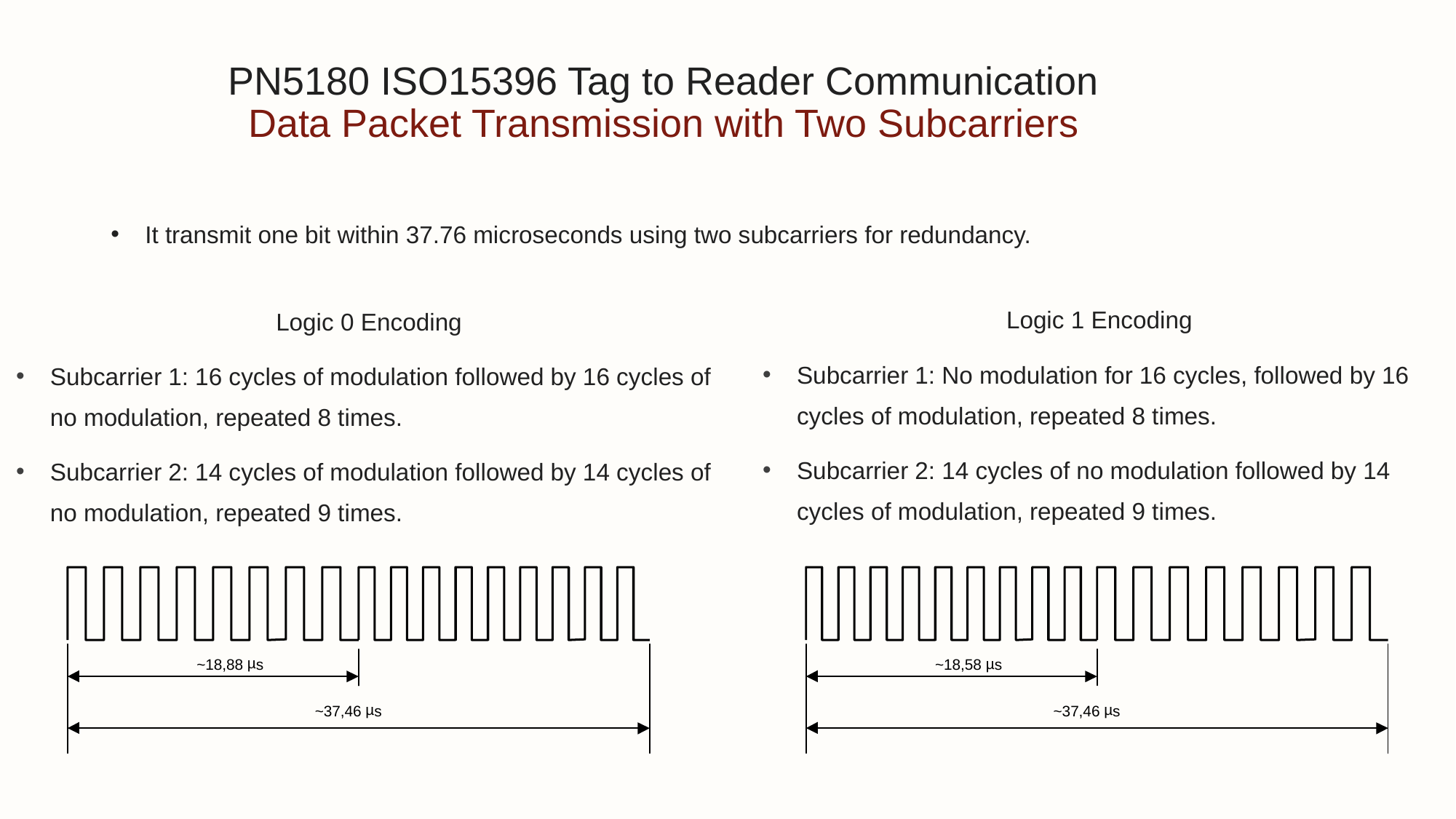

# PN5180 ISO15396 Tag to Reader Communication Data Packet Transmission with Two Subcarriers
It transmit one bit within 37.76 microseconds using two subcarriers for redundancy.
 Logic 1 Encoding
Subcarrier 1: No modulation for 16 cycles, followed by 16 cycles of modulation, repeated 8 times.
Subcarrier 2: 14 cycles of no modulation followed by 14 cycles of modulation, repeated 9 times.
Logic 0 Encoding
Subcarrier 1: 16 cycles of modulation followed by 16 cycles of no modulation, repeated 8 times.
Subcarrier 2: 14 cycles of modulation followed by 14 cycles of no modulation, repeated 9 times.

µ
~18,88
s

µ
~37,46
s

µ
~18,58
s

µ
~37,46
s